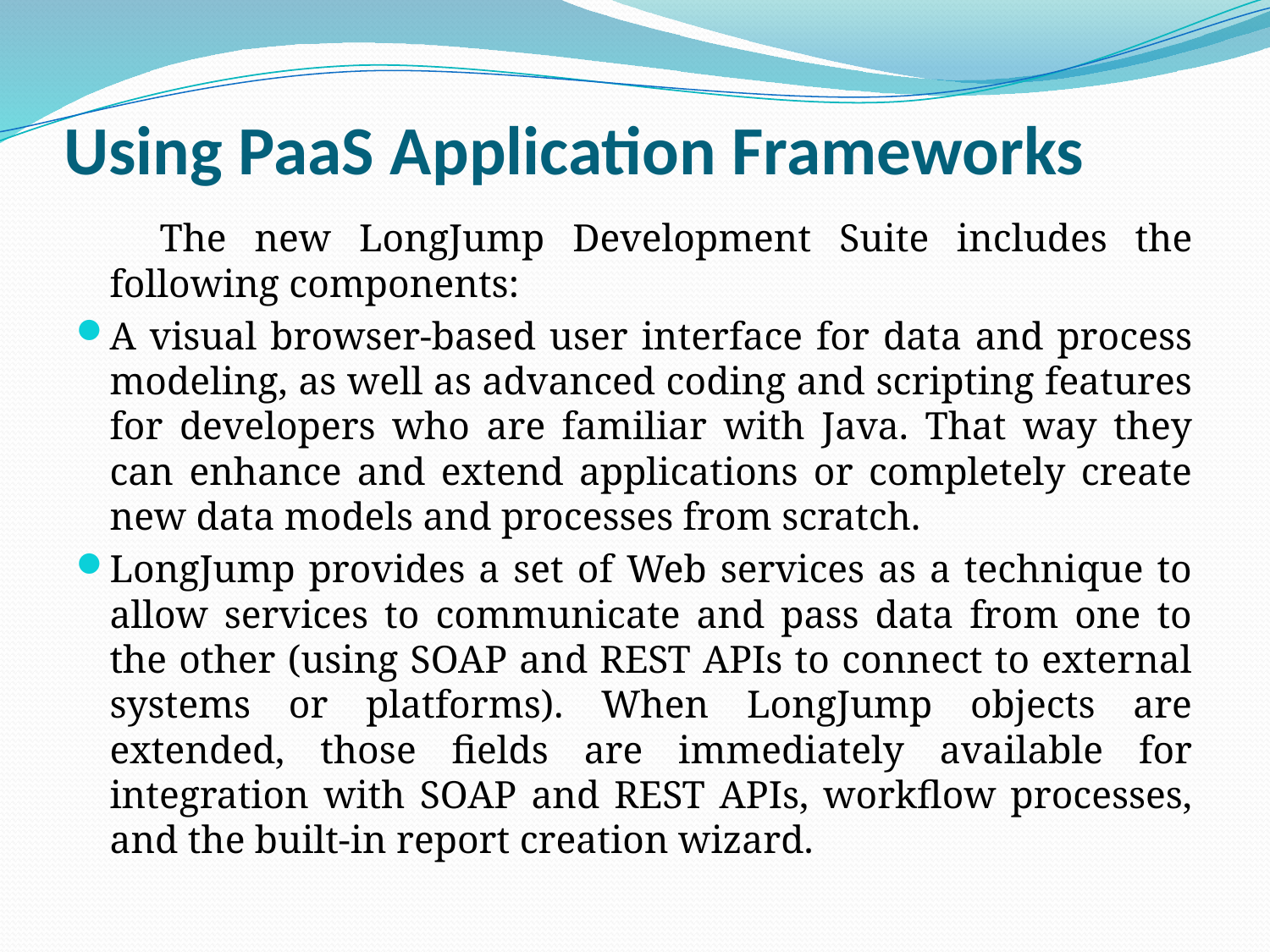

# Using PaaS Application Frameworks
   The new LongJump Development Suite includes the following components:
A visual browser-based user interface for data and process modeling, as well as advanced coding and scripting features for developers who are familiar with Java. That way they can enhance and extend applications or completely create new data models and processes from scratch.
LongJump provides a set of Web services as a technique to allow services to communicate and pass data from one to the other (using SOAP and REST APIs to connect to external systems or platforms). When LongJump objects are extended, those fields are immediately available for integration with SOAP and REST APIs, workflow processes, and the built-in report creation wizard.